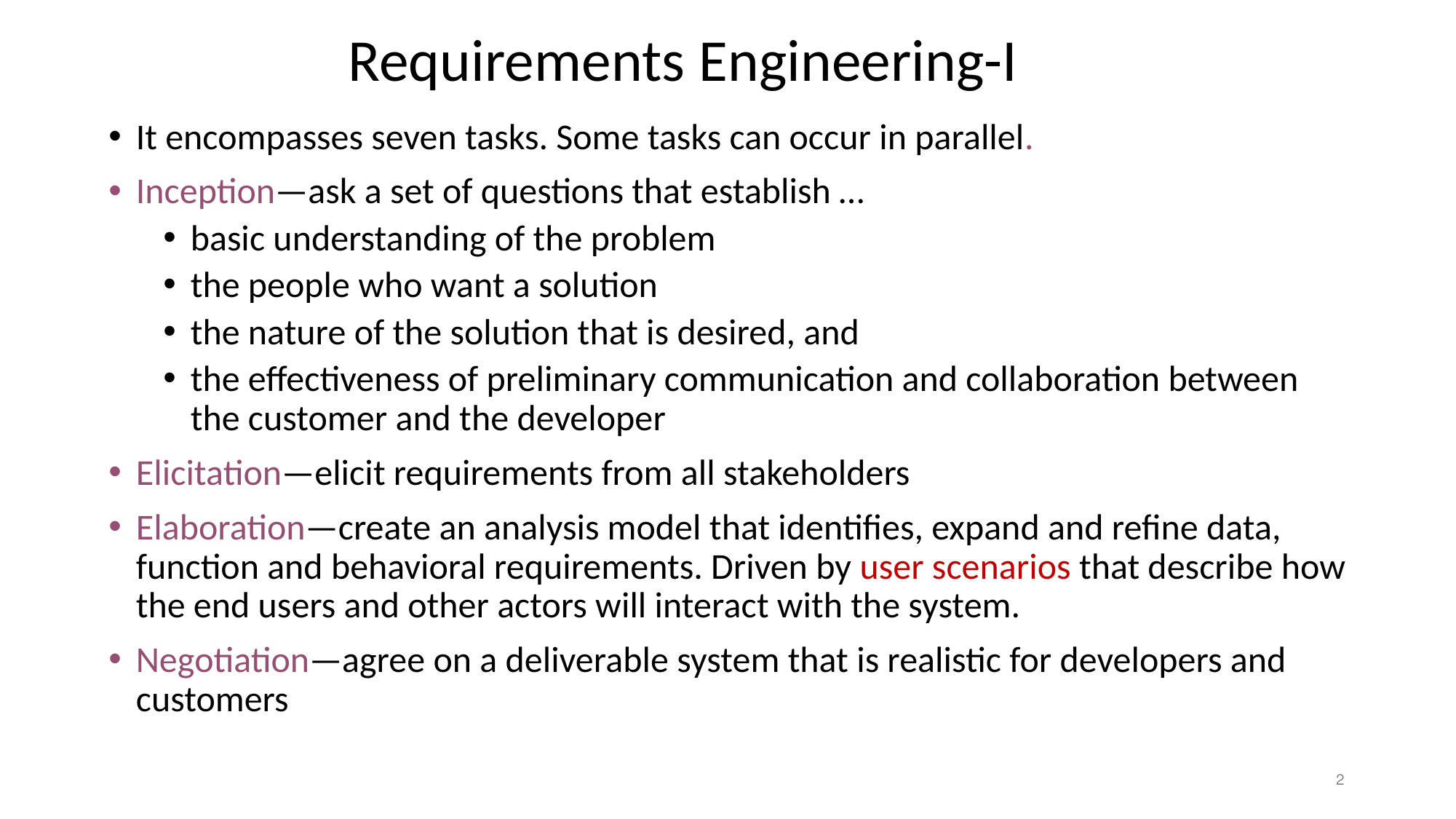

# Requirements Engineering-I
It encompasses seven tasks. Some tasks can occur in parallel.
Inception—ask a set of questions that establish …
basic understanding of the problem
the people who want a solution
the nature of the solution that is desired, and
the effectiveness of preliminary communication and collaboration between the customer and the developer
Elicitation—elicit requirements from all stakeholders
Elaboration—create an analysis model that identifies, expand and refine data, function and behavioral requirements. Driven by user scenarios that describe how the end users and other actors will interact with the system.
Negotiation—agree on a deliverable system that is realistic for developers and customers
2